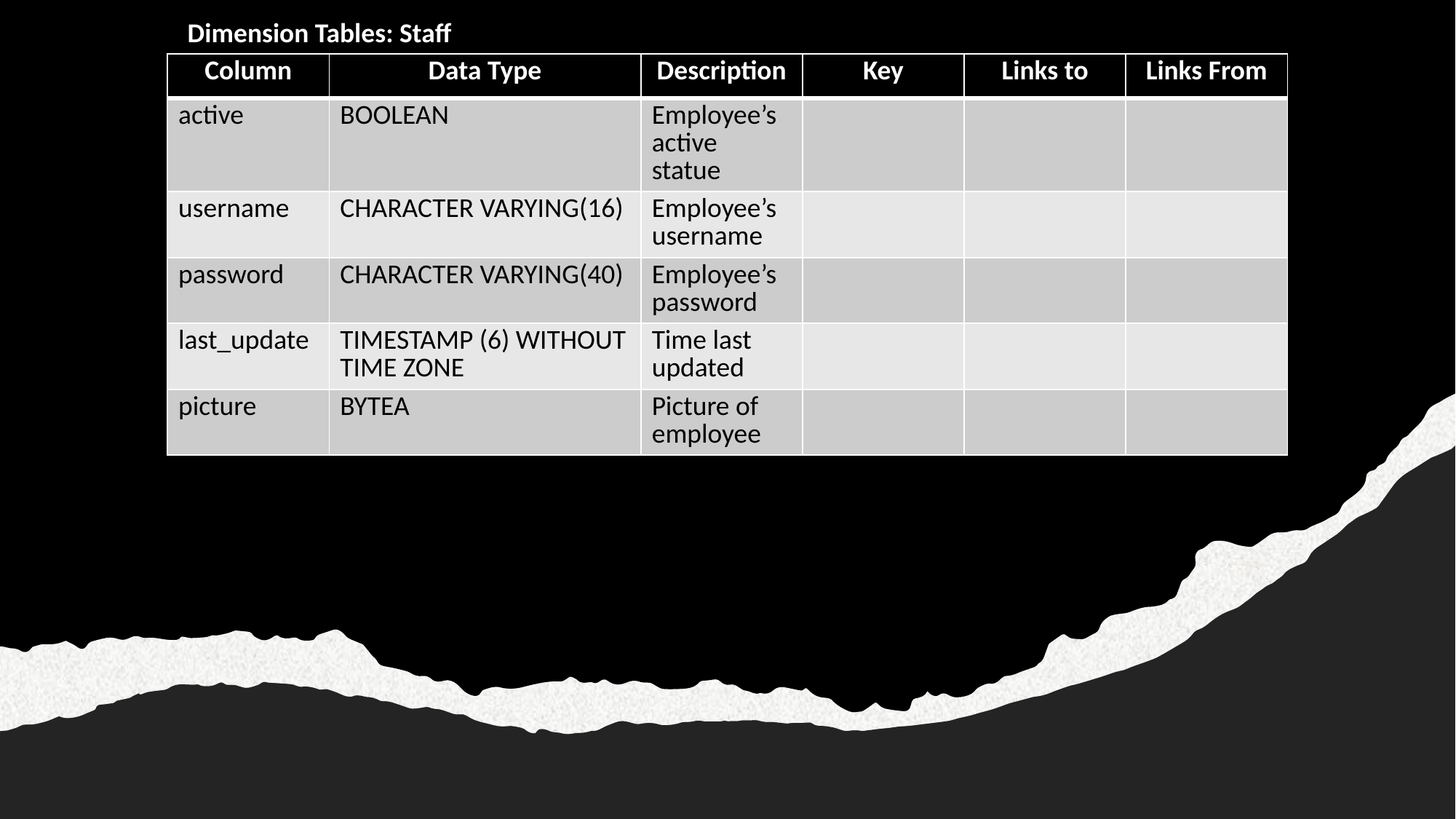

Dimension Tables: Staff
| Column | Data Type | Description | Key | Links to | Links From |
| --- | --- | --- | --- | --- | --- |
| active | BOOLEAN | Employee’s active statue |  |  |  |
| username | CHARACTER VARYING(16) | Employee’s username |  |  |  |
| password | CHARACTER VARYING(40) | Employee’s password |  |  |  |
| last\_update | TIMESTAMP (6) WITHOUT TIME ZONE | Time last updated |  |  |  |
| picture | BYTEA | Picture of employee |  |  |  |

12